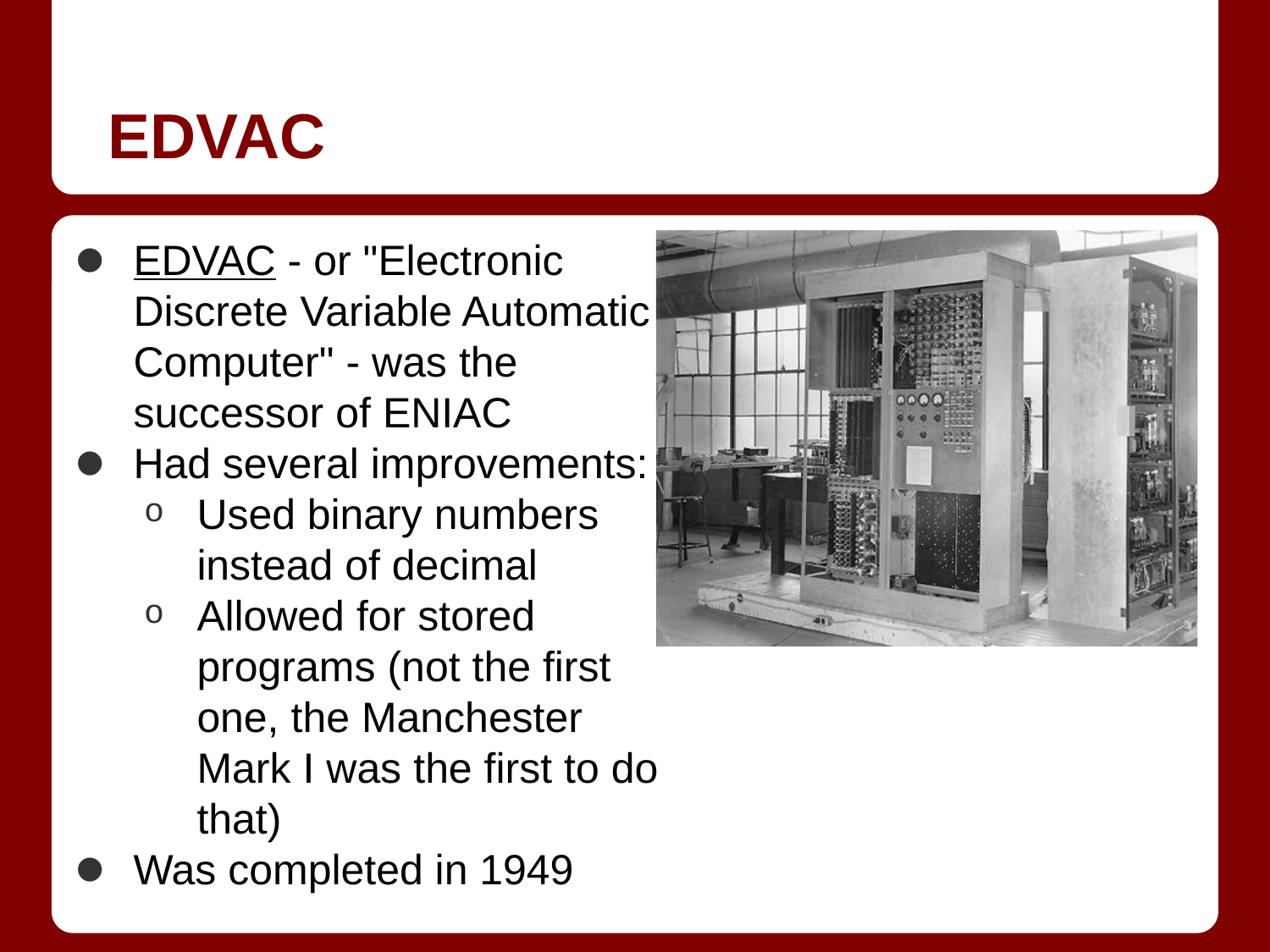

# EDVAC
EDVAC - or "Electronic Discrete Variable Automatic Computer" - was the successor of ENIAC
Had several improvements:
Used binary numbers instead of decimal
Allowed for stored programs (not the first one, the Manchester Mark I was the first to do that)
Was completed in 1949